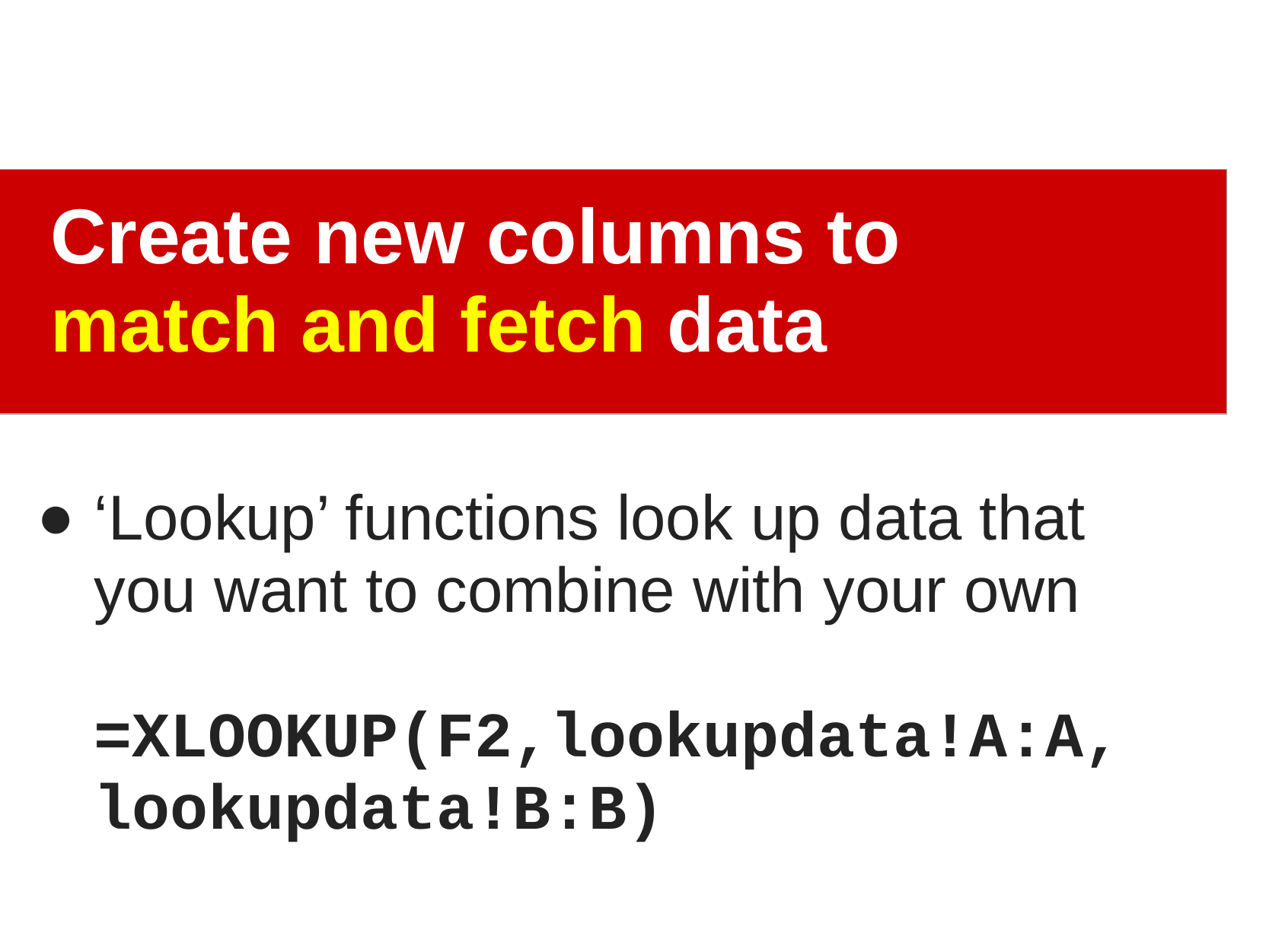

Create new columns to match and fetch data
‘Lookup’ functions look up data that you want to combine with your own

=XLOOKUP(F2,lookupdata!A:A,
lookupdata!B:B)